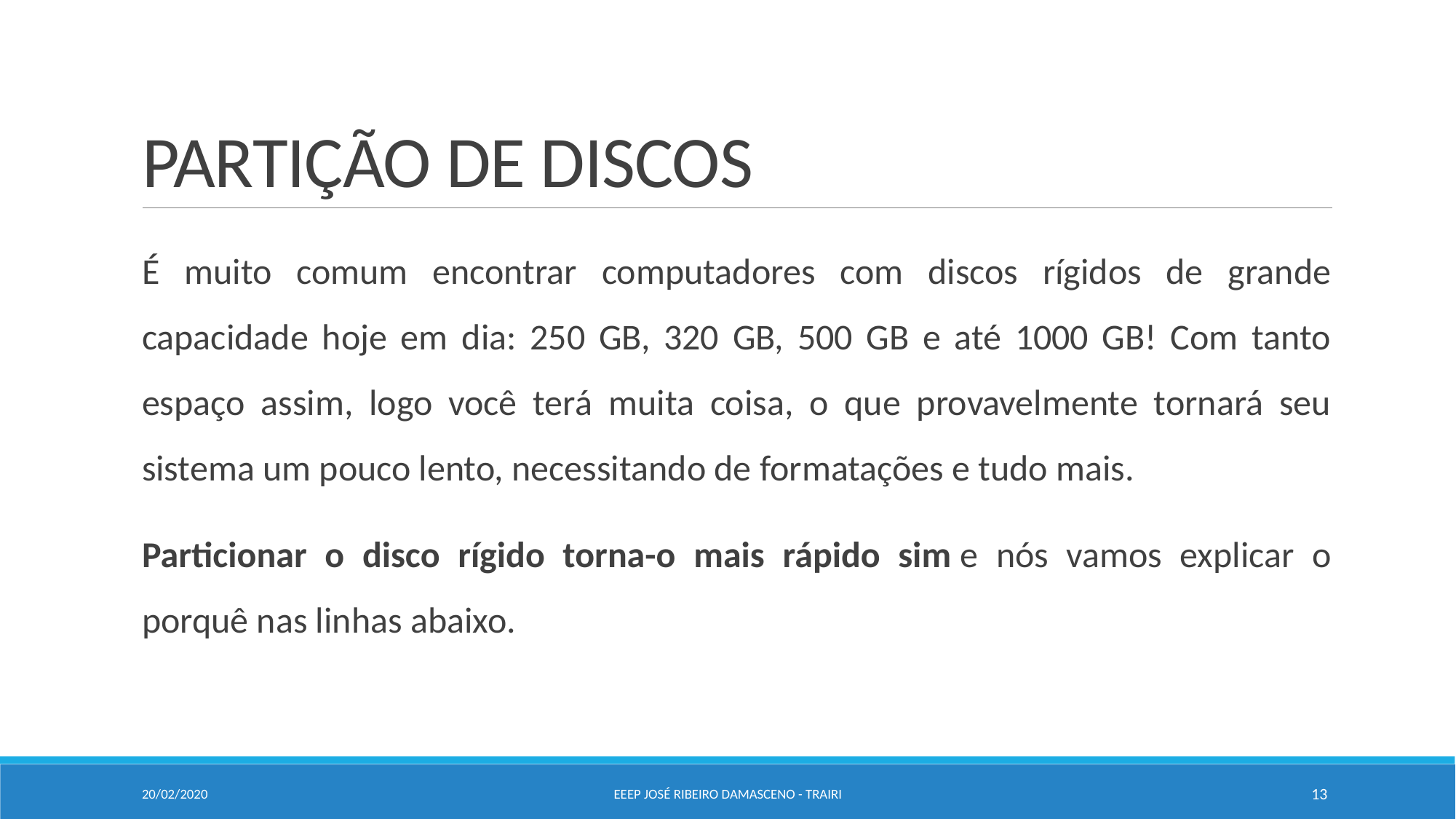

# PARTIÇÃO DE DISCOS
É muito comum encontrar computadores com discos rígidos de grande capacidade hoje em dia: 250 GB, 320 GB, 500 GB e até 1000 GB! Com tanto espaço assim, logo você terá muita coisa, o que provavelmente tornará seu sistema um pouco lento, necessitando de formatações e tudo mais.
Particionar o disco rígido torna-o mais rápido sim e nós vamos explicar o porquê nas linhas abaixo.
20/02/2020
EEEP JOSÉ RIBEIRO DAMASCENO - TRAIRI
13